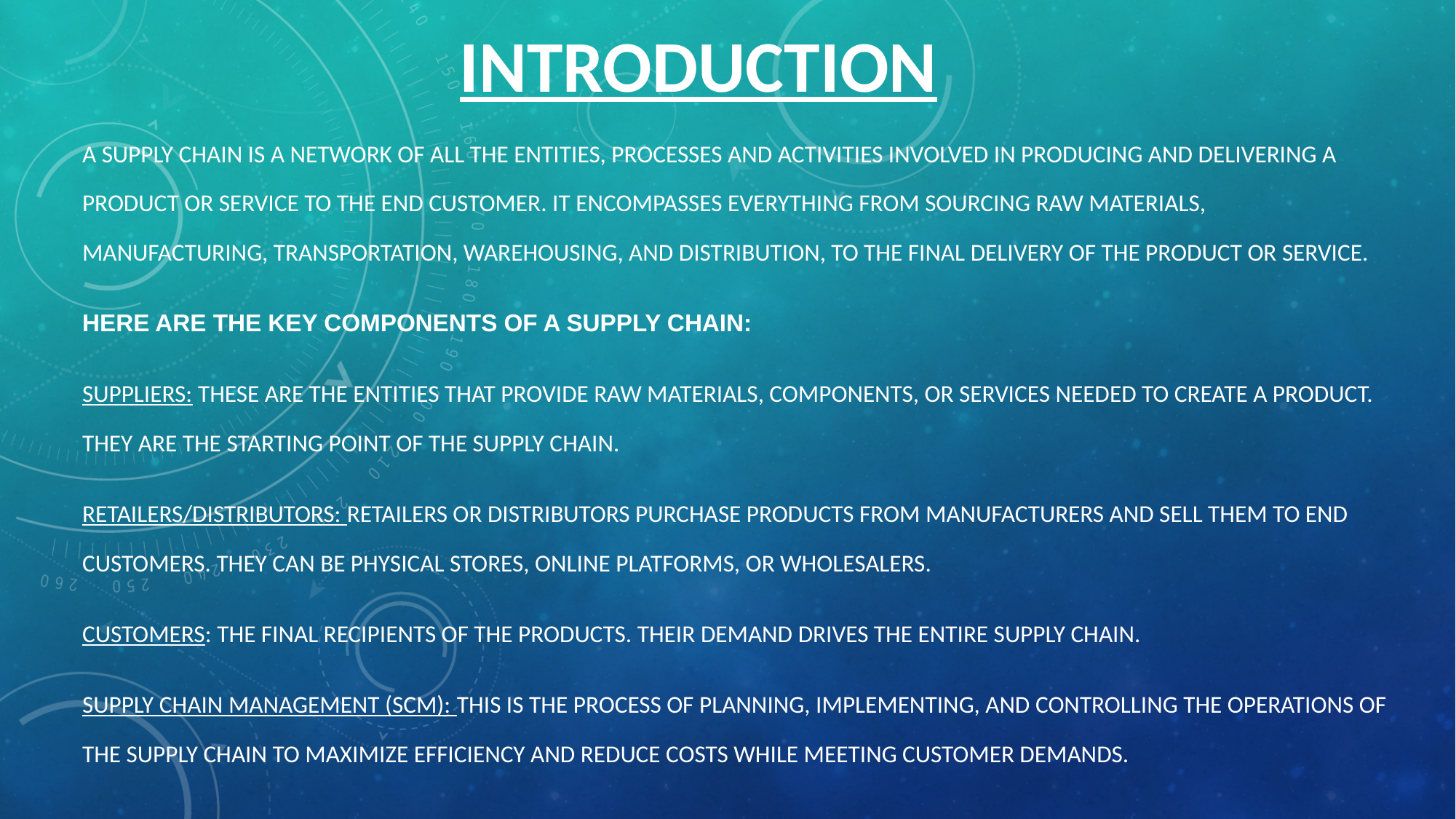

# INTRODUCTIOn
A supply chain is a network of all the entities, processes and activities involved in producing and delivering a product or service to the end customer. It encompasses everything from sourcing raw materials, manufacturing, transportation, warehousing, and distribution, to the final delivery of the product or service.
Here are the key components of a supply chain:
Suppliers: These are the entities that provide raw materials, components, or services needed to create a product. They are the starting point of the supply chain.
Retailers/Distributors: Retailers or distributors purchase products from manufacturers and sell them to end customers. They can be physical stores, online platforms, or wholesalers.
Customers: The final recipients of the products. Their demand drives the entire supply chain.
Supply Chain Management (SCM): This is the process of planning, implementing, and controlling the operations of the supply chain to maximize efficiency and reduce costs while meeting customer demands.